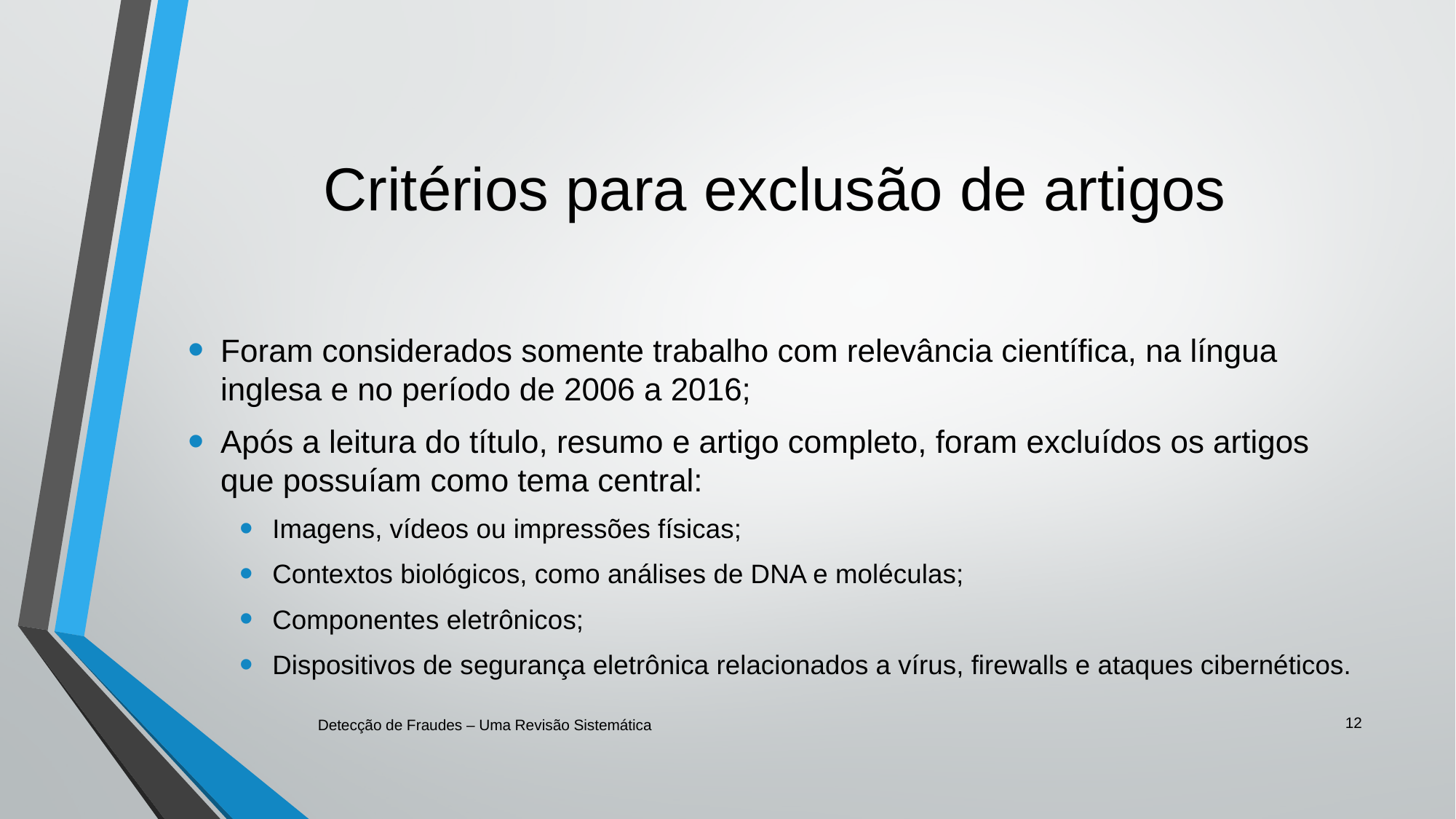

# Critérios para exclusão de artigos
Foram considerados somente trabalho com relevância científica, na língua inglesa e no período de 2006 a 2016;
Após a leitura do título, resumo e artigo completo, foram excluídos os artigos que possuíam como tema central:
Imagens, vídeos ou impressões físicas;
Contextos biológicos, como análises de DNA e moléculas;
Componentes eletrônicos;
Dispositivos de segurança eletrônica relacionados a vírus, firewalls e ataques cibernéticos.
12
Detecção de Fraudes – Uma Revisão Sistemática